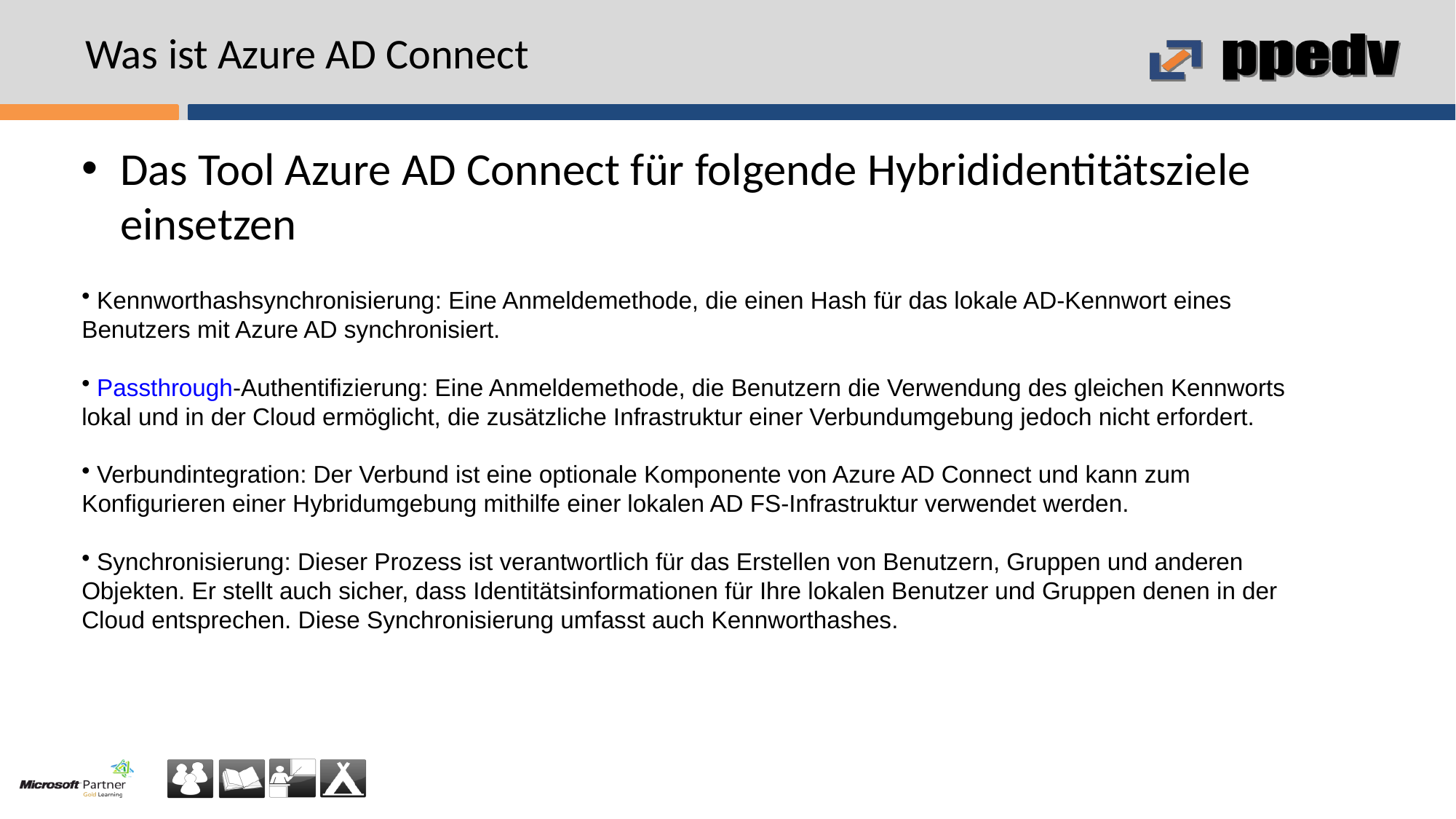

# Was ist Azure AD Connect
Das Tool Azure AD Connect für folgende Hybrididentitätsziele einsetzen

 Kennworthashsynchronisierung: Eine Anmeldemethode, die einen Hash für das lokale AD-Kennwort eines   Benutzers mit Azure AD synchronisiert.

 Passthrough-Authentifizierung: Eine Anmeldemethode, die Benutzern die Verwendung des gleichen Kennworts lokal und in der Cloud ermöglicht, die zusätzliche Infrastruktur einer Verbundumgebung jedoch nicht erfordert.

 Verbundintegration: Der Verbund ist eine optionale Komponente von Azure AD Connect und kann zum Konfigurieren einer Hybridumgebung mithilfe einer lokalen AD FS-Infrastruktur verwendet werden.

 Synchronisierung: Dieser Prozess ist verantwortlich für das Erstellen von Benutzern, Gruppen und anderen Objekten. Er stellt auch sicher, dass Identitätsinformationen für Ihre lokalen Benutzer und Gruppen denen in der Cloud entsprechen. Diese Synchronisierung umfasst auch Kennworthashes.